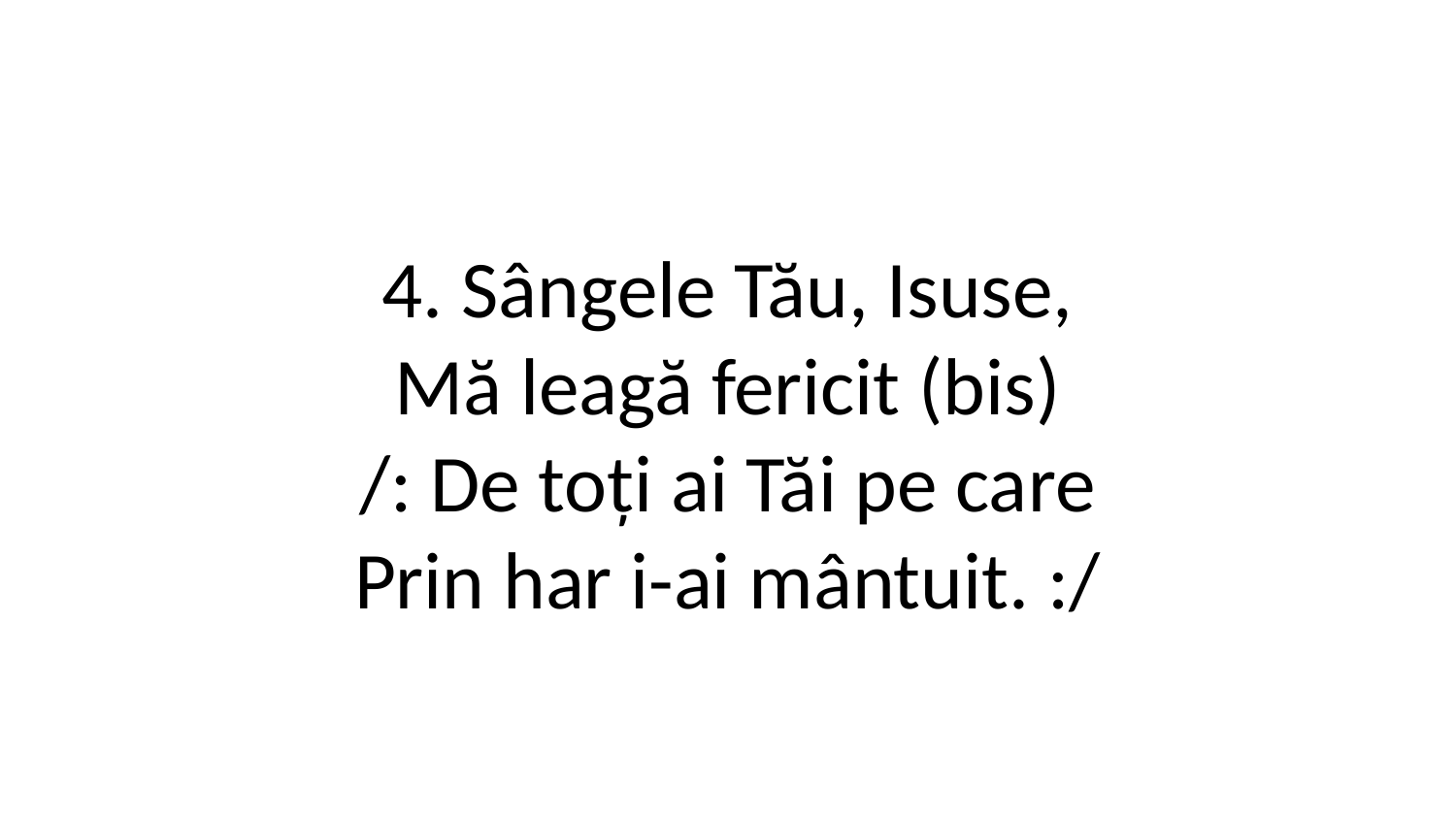

4. Sângele Tău, Isuse,
Mă leagă fericit (bis)
/: De toți ai Tăi pe care
Prin har i-ai mântuit. :/